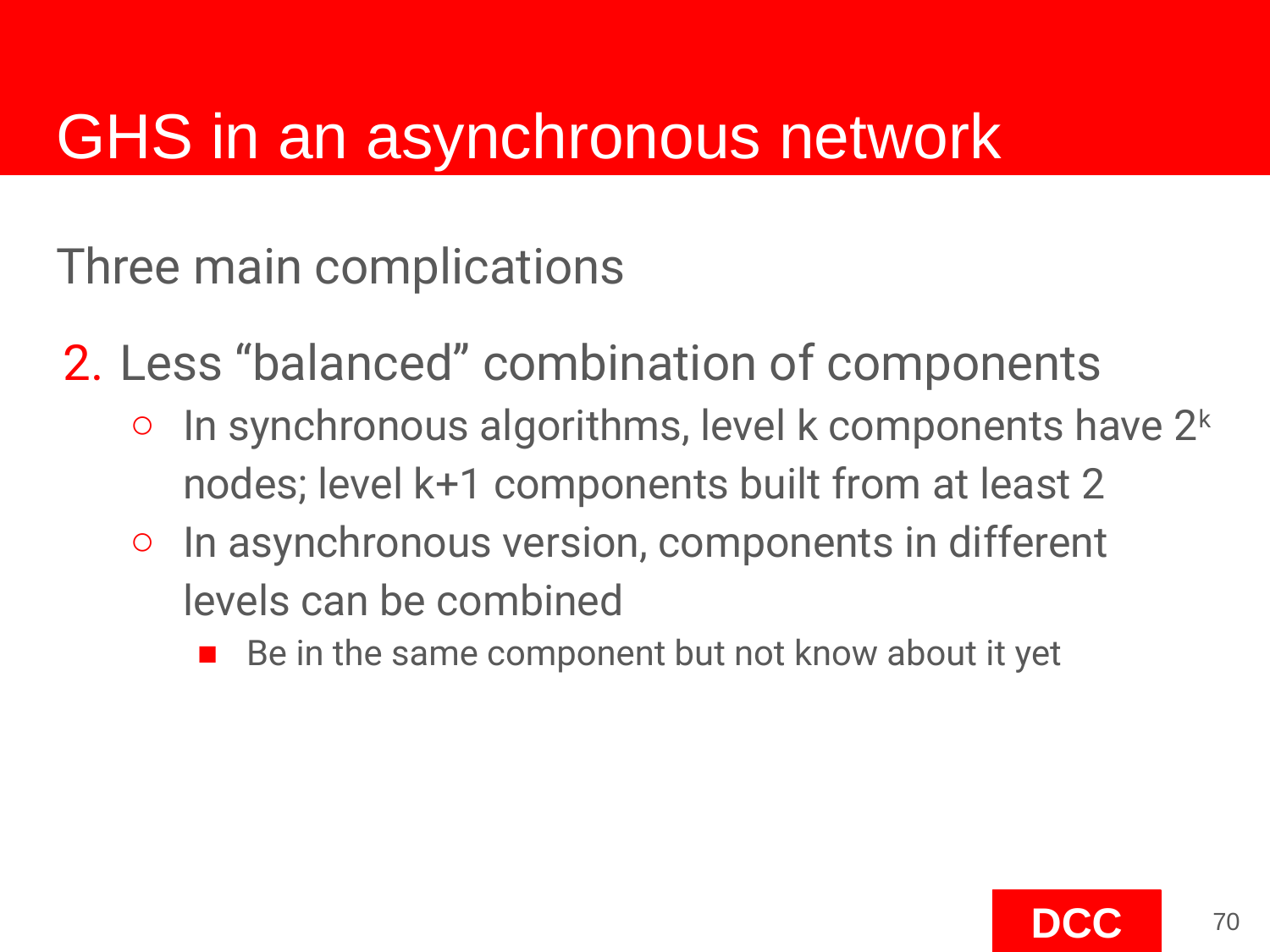

# GHS in an asynchronous network
Three main complications
Less “balanced” combination of components
In synchronous algorithms, level k components have 2k nodes; level k+1 components built from at least 2
In asynchronous version, components in different levels can be combined
Be in the same component but not know about it yet

70